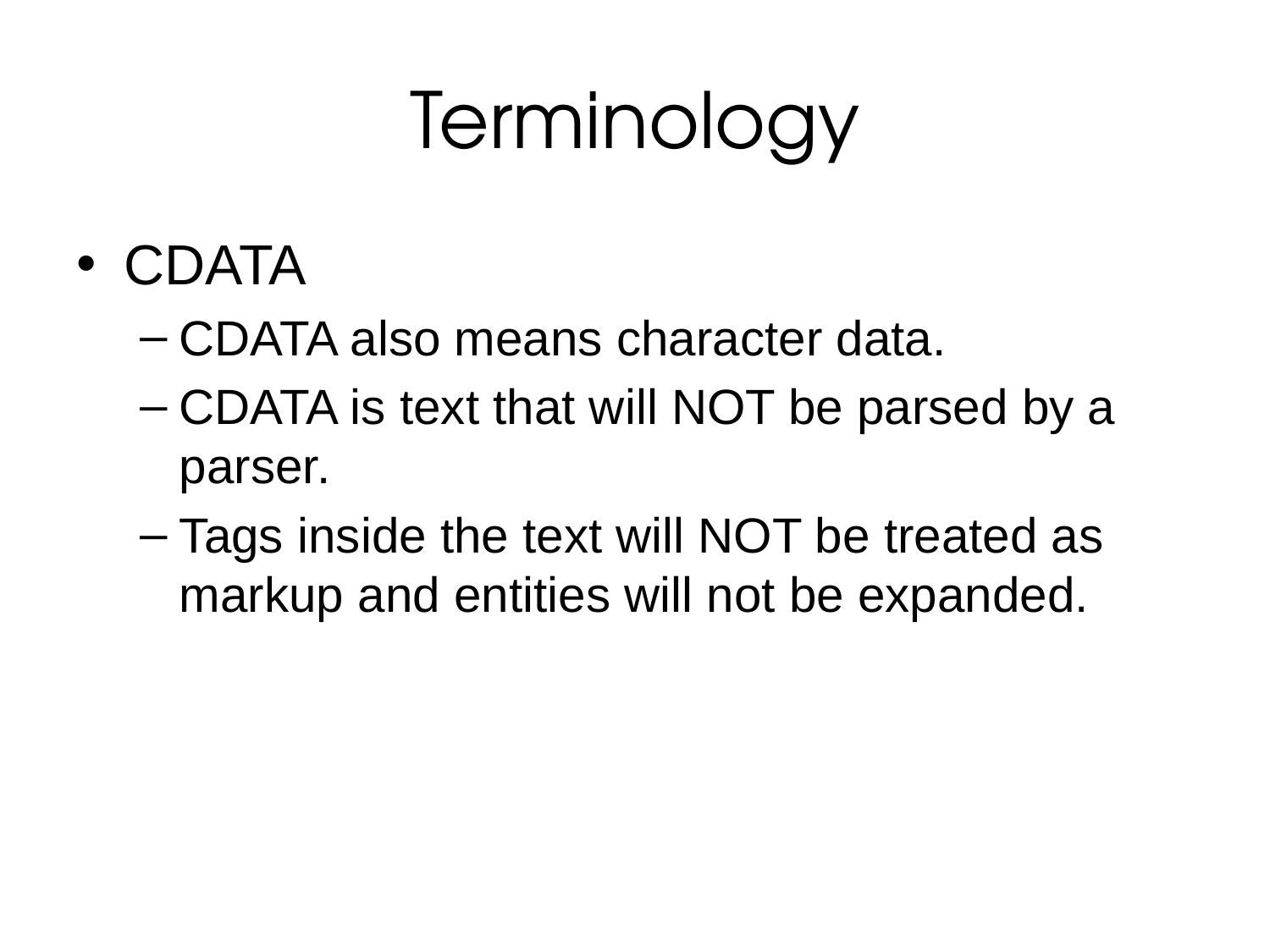

# Terminology
CDATA
CDATA also means character data.
CDATA is text that will NOT be parsed by a parser.
Tags inside the text will NOT be treated as markup and entities will not be expanded.